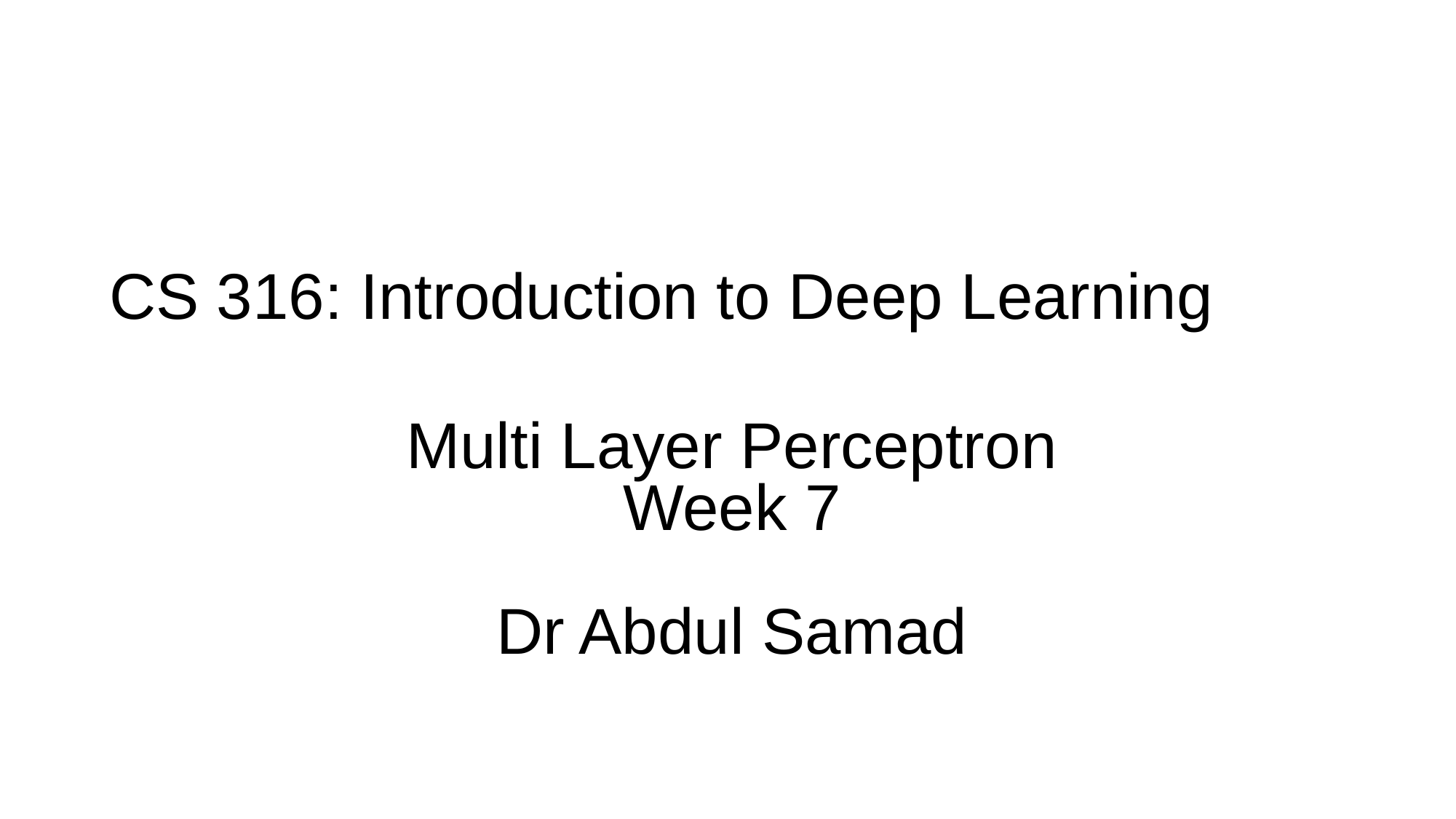

# CS 316: Introduction to Deep Learning
Multi Layer Perceptron
Week 7

Dr Abdul Samad